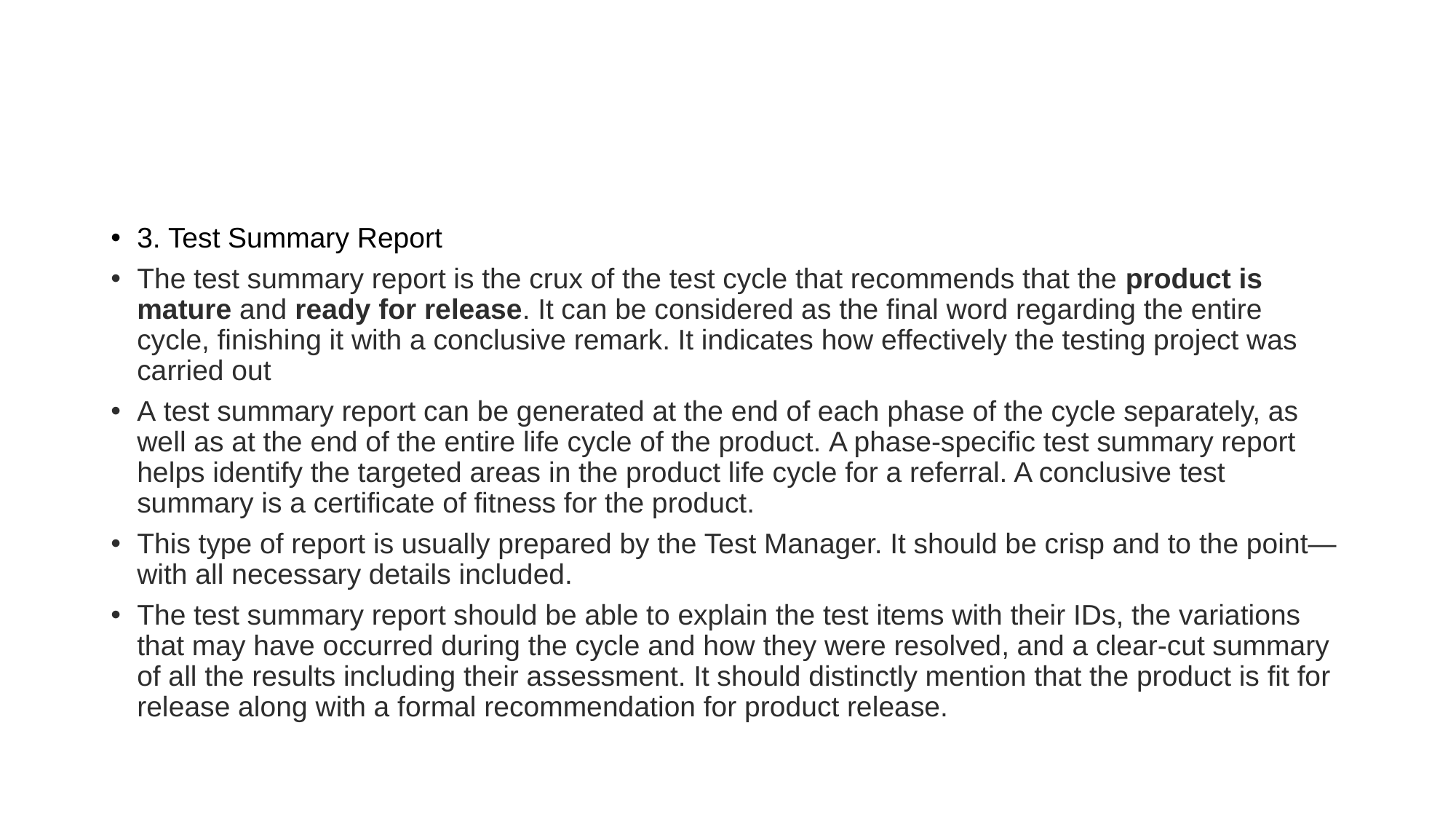

#
3. Test Summary Report
The test summary report is the crux of the test cycle that recommends that the product is mature and ready for release. It can be considered as the final word regarding the entire cycle, finishing it with a conclusive remark. It indicates how effectively the testing project was carried out
A test summary report can be generated at the end of each phase of the cycle separately, as well as at the end of the entire life cycle of the product. A phase-specific test summary report helps identify the targeted areas in the product life cycle for a referral. A conclusive test summary is a certificate of fitness for the product.
This type of report is usually prepared by the Test Manager. It should be crisp and to the point—with all necessary details included.
The test summary report should be able to explain the test items with their IDs, the variations that may have occurred during the cycle and how they were resolved, and a clear-cut summary of all the results including their assessment. It should distinctly mention that the product is fit for release along with a formal recommendation for product release.